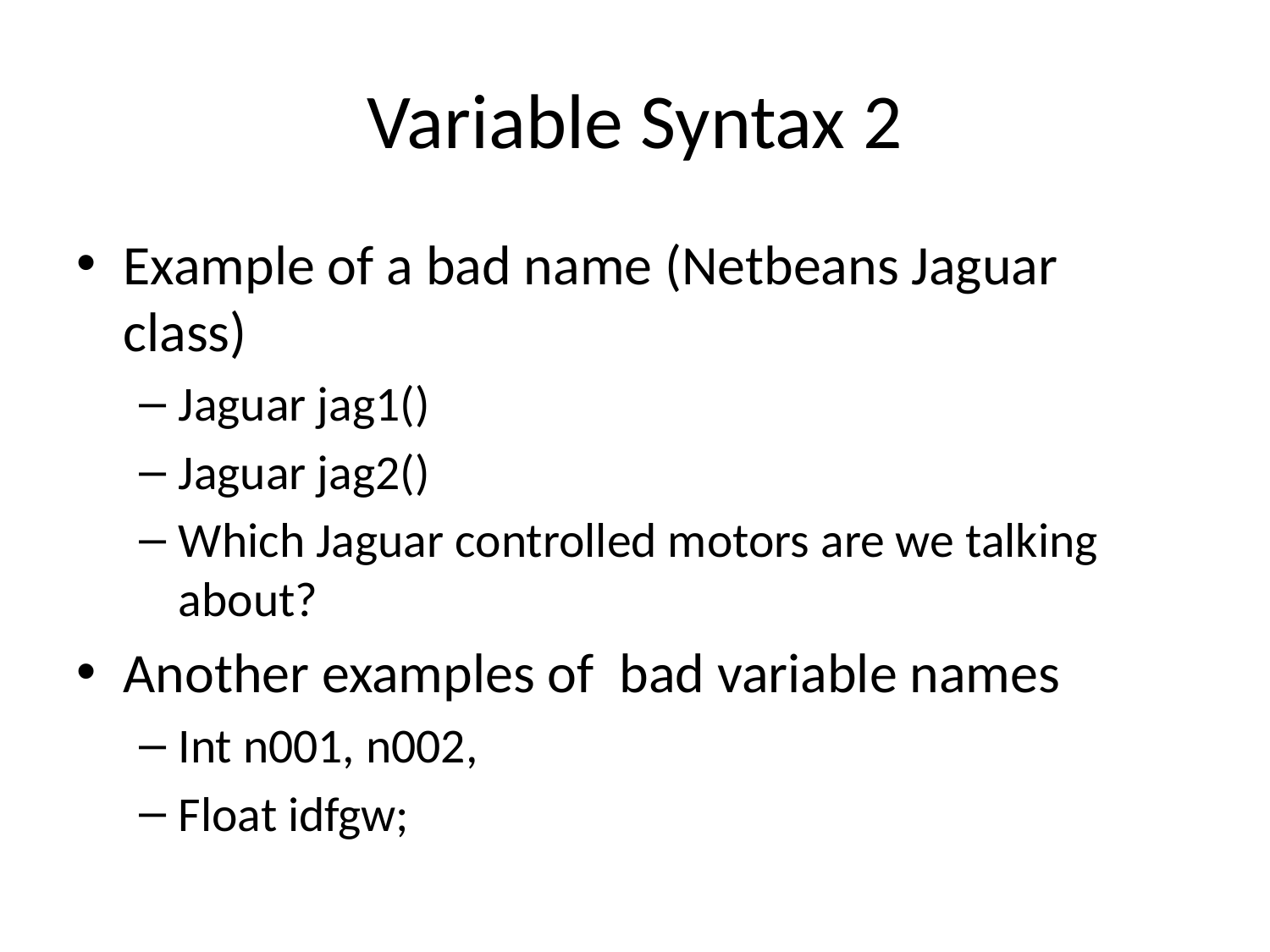

# Variable Syntax 2
Example of a bad name (Netbeans Jaguar class)
Jaguar jag1()
Jaguar jag2()
Which Jaguar controlled motors are we talking about?
Another examples of  bad variable names
Int n001, n002,
Float idfgw;